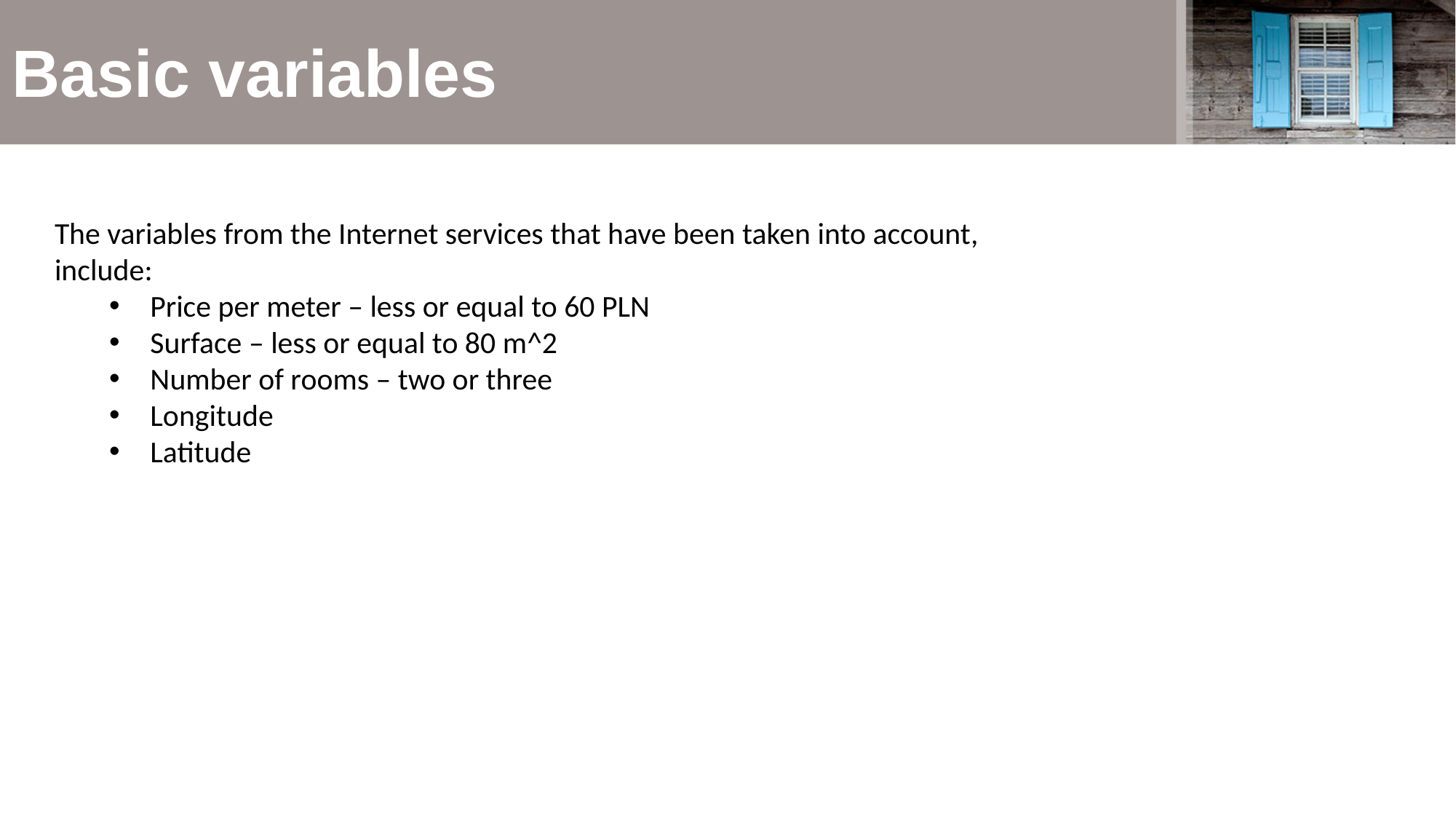

# Basic variables
The variables from the Internet services that have been taken into account, include:
Price per meter – less or equal to 60 PLN
 Surface – less or equal to 80 m^2
 Number of rooms – two or three
 Longitude
 Latitude